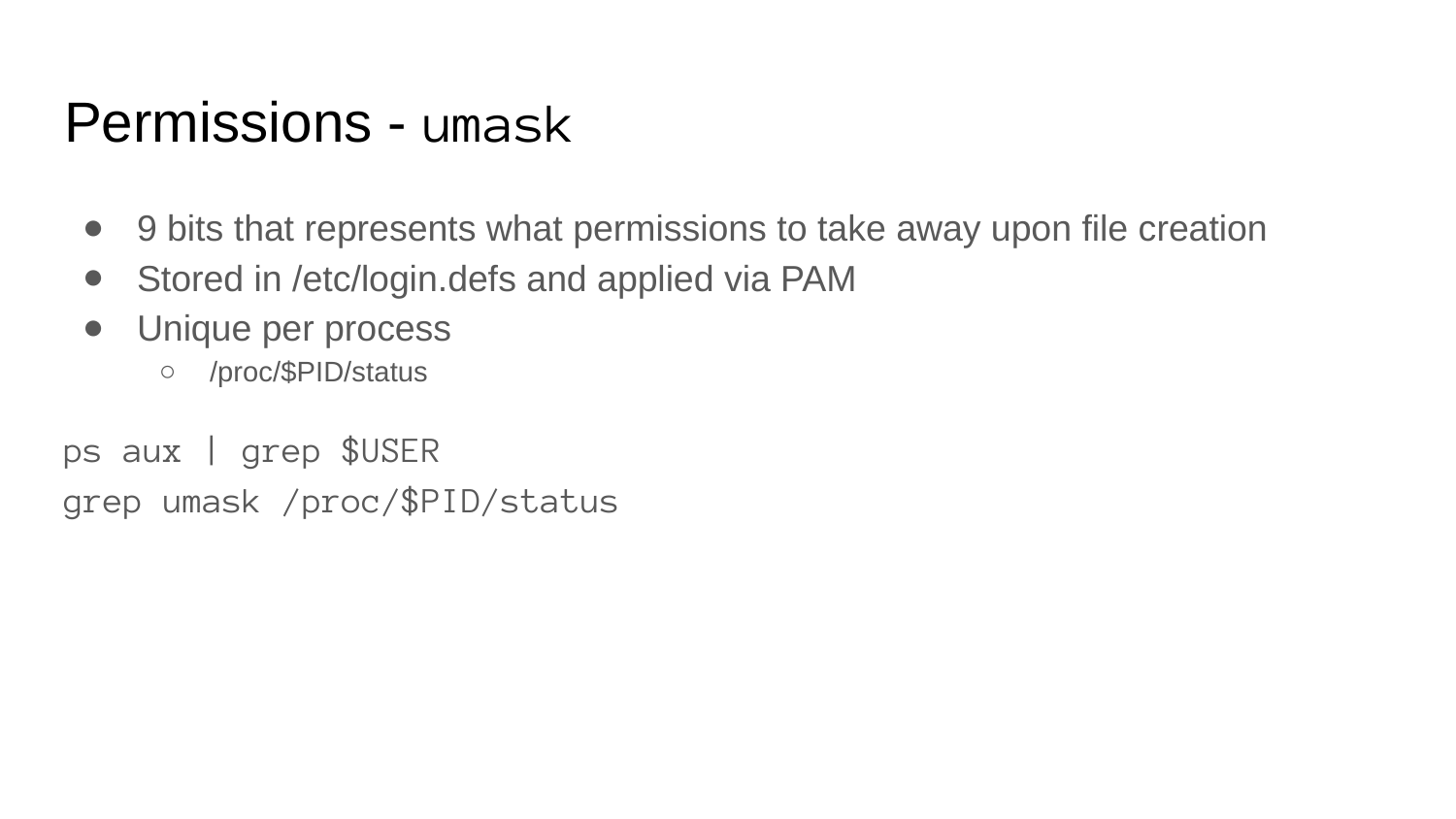

# Permissions - umask
9 bits that represents what permissions to take away upon file creation
Stored in /etc/login.defs and applied via PAM
Unique per process
/proc/$PID/status
ps aux | grep $USER
grep umask /proc/$PID/status